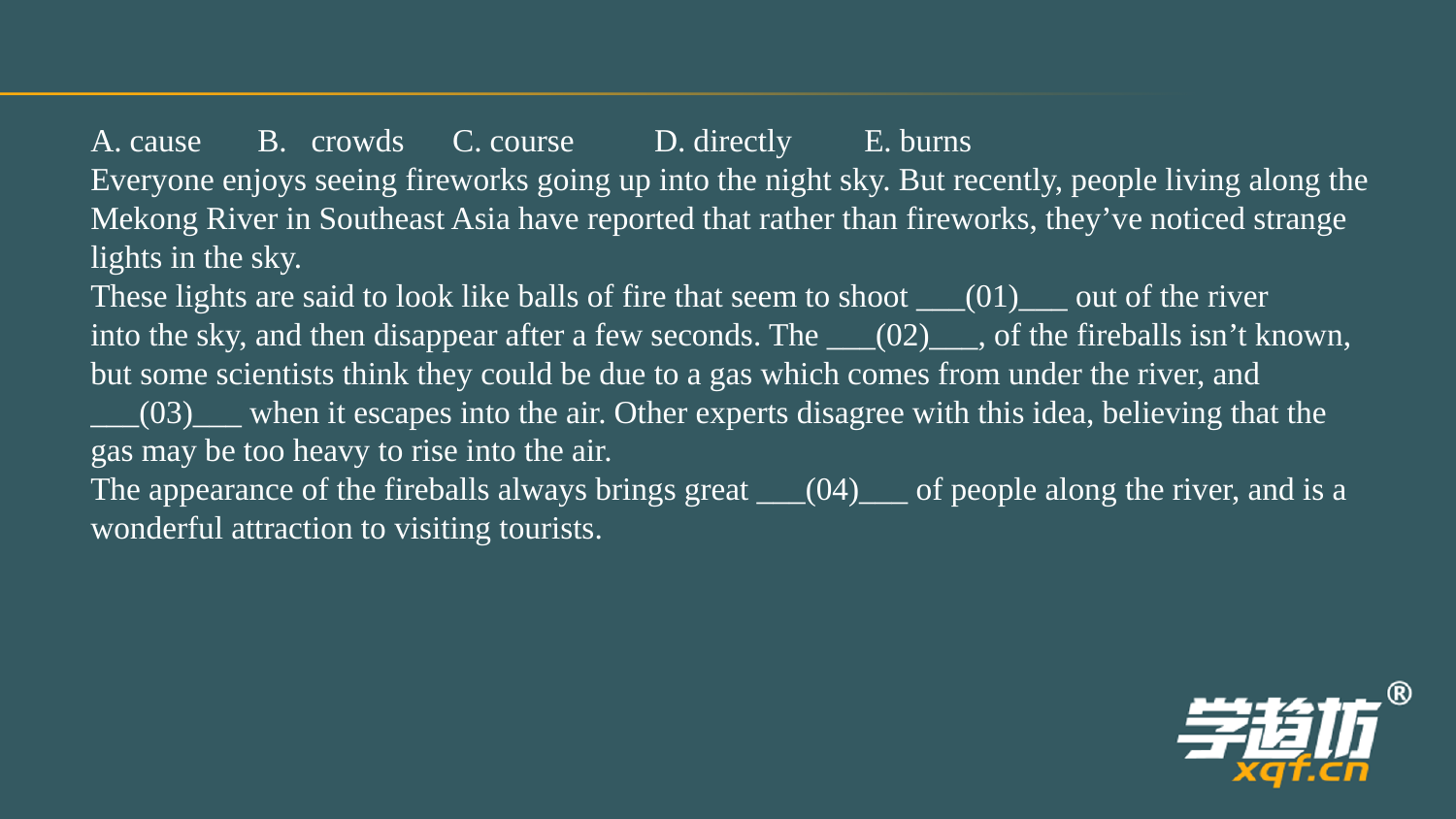

A. cause       B.   crowds      C. course          D. directly         E. burns
Everyone enjoys seeing fireworks going up into the night sky. But recently, people living along the
Mekong River in Southeast Asia have reported that rather than fireworks, they’ve noticed strange
lights in the sky.
These lights are said to look like balls of fire that seem to shoot ___(01)___ out of the river
into the sky, and then disappear after a few seconds. The ___(02)___, of the fireballs isn’t known,
but some scientists think they could be due to a gas which comes from under the river, and
___(03)___ when it escapes into the air. Other experts disagree with this idea, believing that the
gas may be too heavy to rise into the air.
The appearance of the fireballs always brings great ___(04)___ of people along the river, and is a
wonderful attraction to visiting tourists.